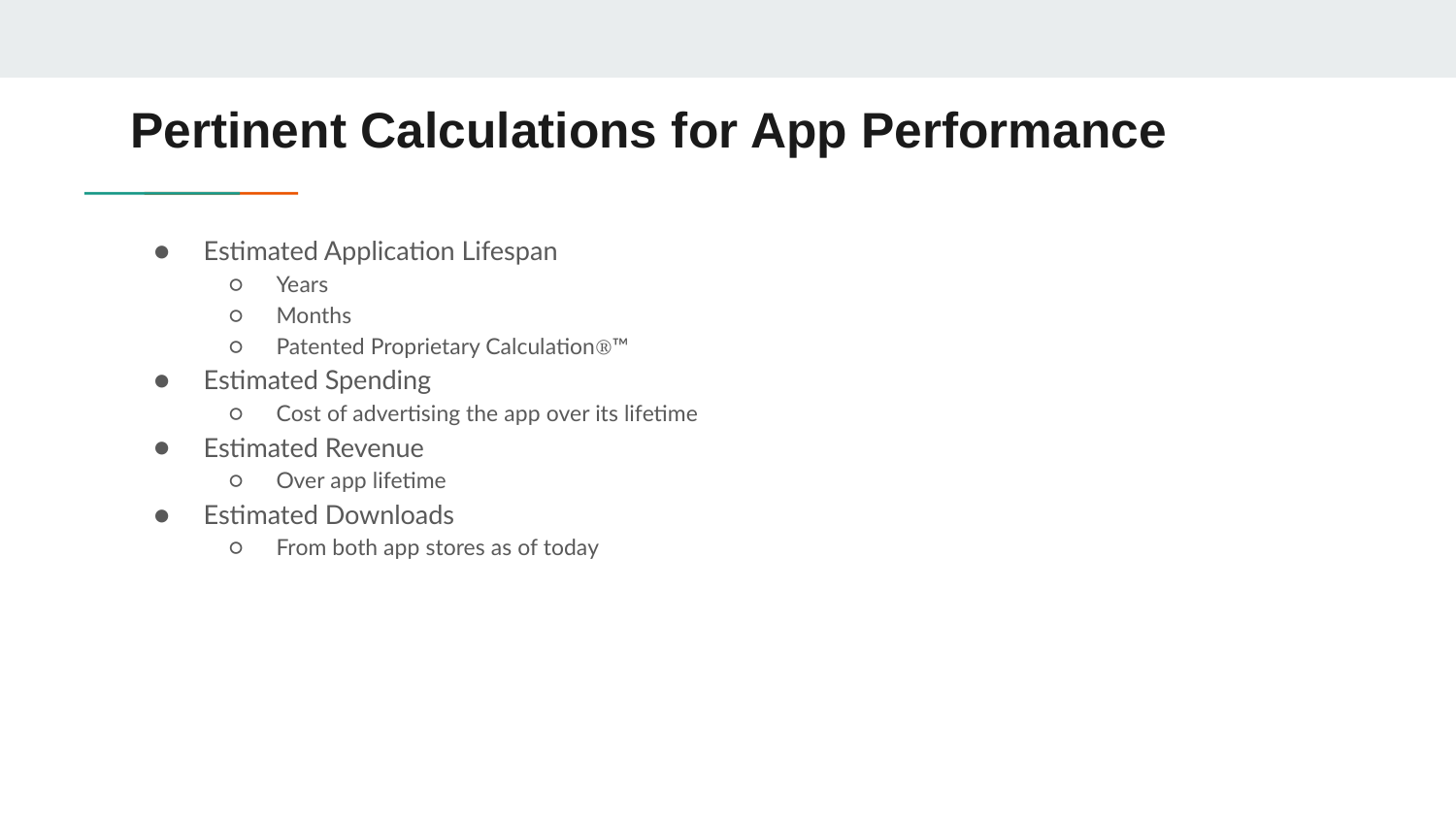

# Pertinent Calculations for App Performance
Estimated Application Lifespan
Years
Months
Patented Proprietary CalculationⓇ™
Estimated Spending
Cost of advertising the app over its lifetime
Estimated Revenue
Over app lifetime
Estimated Downloads
From both app stores as of today